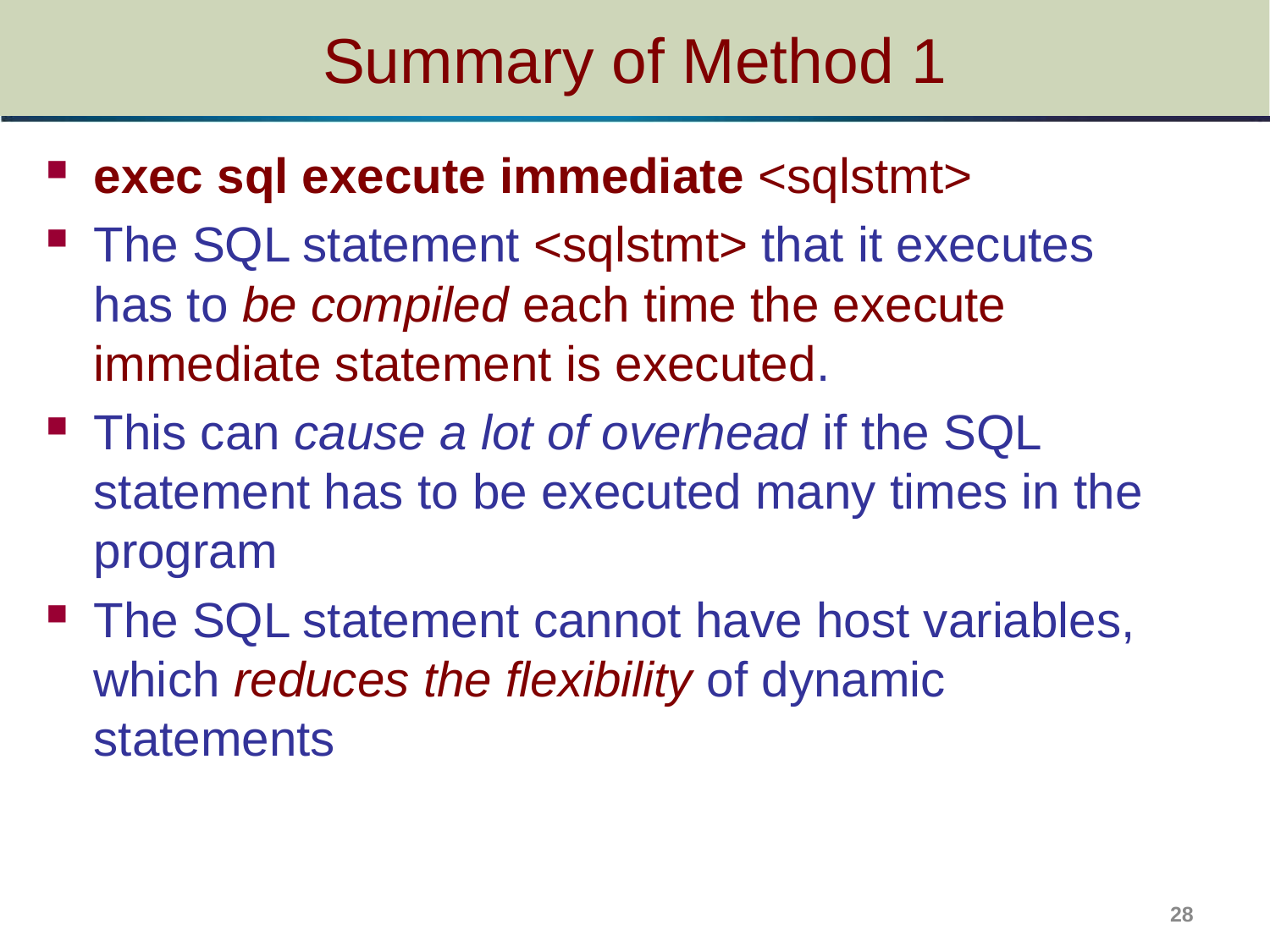

# Summary of Method 1
exec sql execute immediate <sqlstmt>
The SQL statement <sqlstmt> that it executes has to be compiled each time the execute immediate statement is executed.
This can cause a lot of overhead if the SQL statement has to be executed many times in the program
The SQL statement cannot have host variables, which reduces the flexibility of dynamic statements
28